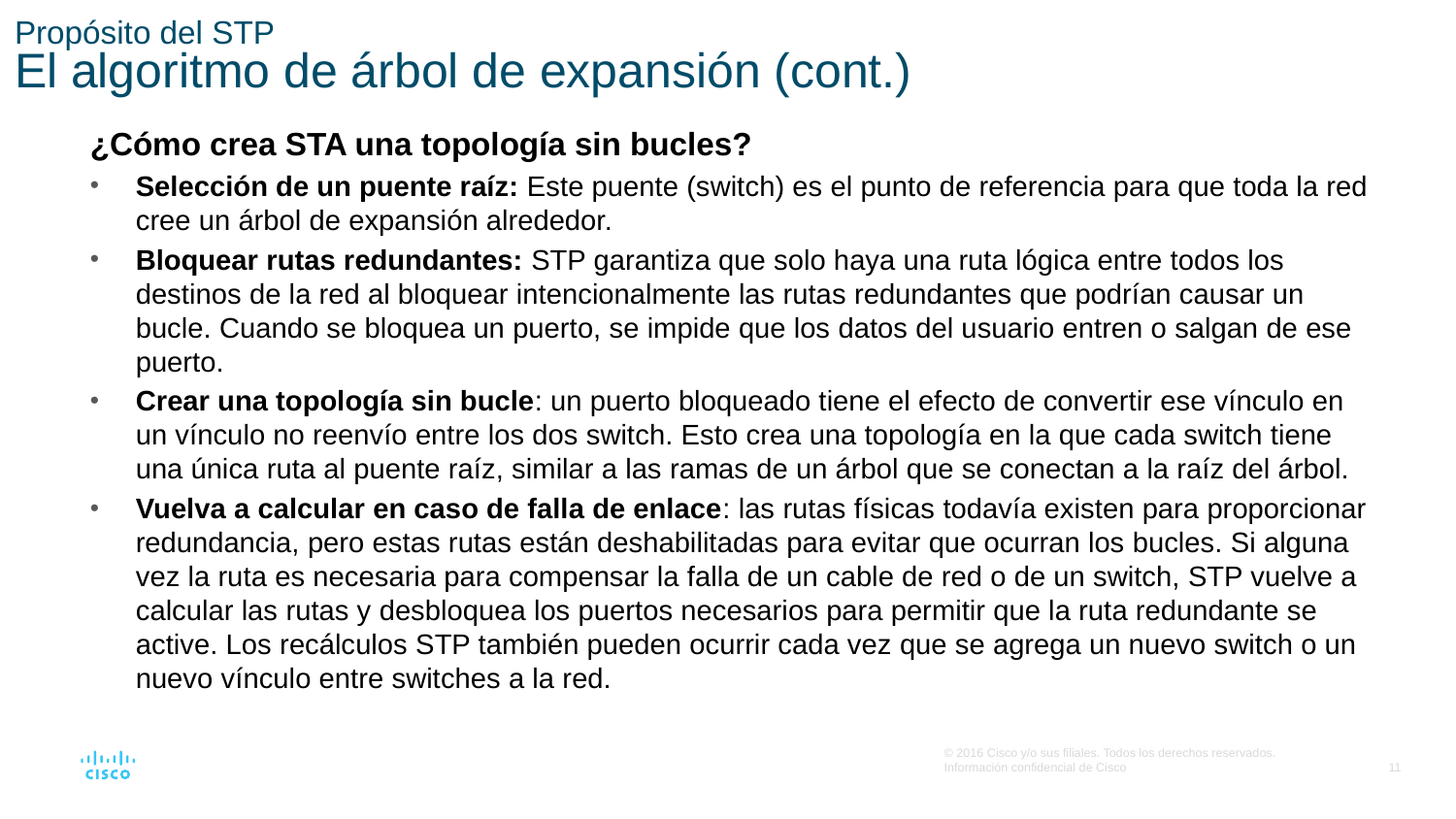

# Propósito del STP El algoritmo de árbol de expansión (cont.)
¿Cómo crea STA una topología sin bucles?
Selección de un puente raíz: Este puente (switch) es el punto de referencia para que toda la red cree un árbol de expansión alrededor.
Bloquear rutas redundantes: STP garantiza que solo haya una ruta lógica entre todos los destinos de la red al bloquear intencionalmente las rutas redundantes que podrían causar un bucle. Cuando se bloquea un puerto, se impide que los datos del usuario entren o salgan de ese puerto.
Crear una topología sin bucle: un puerto bloqueado tiene el efecto de convertir ese vínculo en un vínculo no reenvío entre los dos switch. Esto crea una topología en la que cada switch tiene una única ruta al puente raíz, similar a las ramas de un árbol que se conectan a la raíz del árbol.
Vuelva a calcular en caso de falla de enlace: las rutas físicas todavía existen para proporcionar redundancia, pero estas rutas están deshabilitadas para evitar que ocurran los bucles. Si alguna vez la ruta es necesaria para compensar la falla de un cable de red o de un switch, STP vuelve a calcular las rutas y desbloquea los puertos necesarios para permitir que la ruta redundante se active. Los recálculos STP también pueden ocurrir cada vez que se agrega un nuevo switch o un nuevo vínculo entre switches a la red.